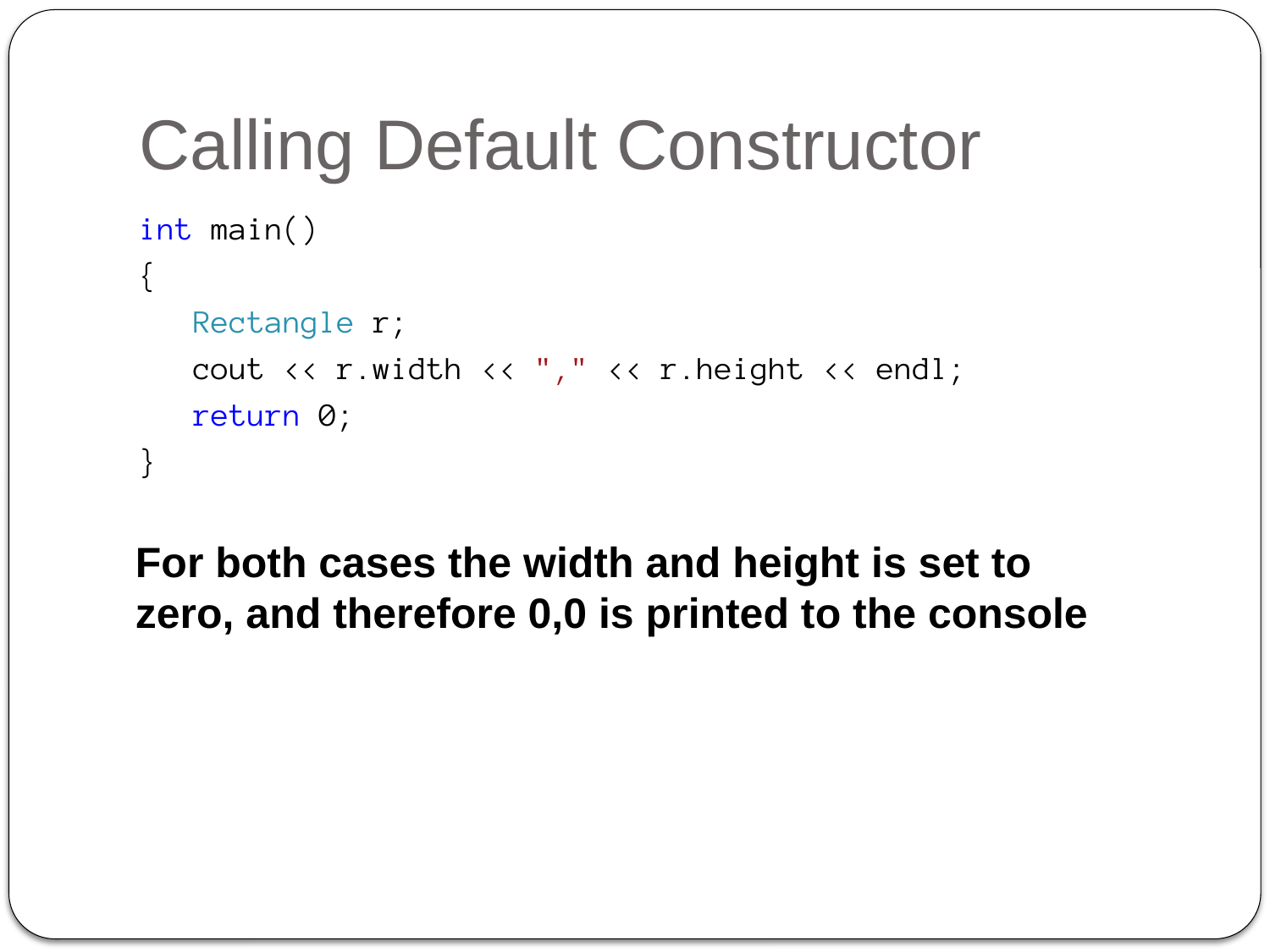

# Calling Default Constructor
int main()
{
   Rectangle r;
   cout << r.width << "," << r.height << endl;
   return 0;
}
For both cases the width and height is set to zero, and therefore 0,0 is printed to the console